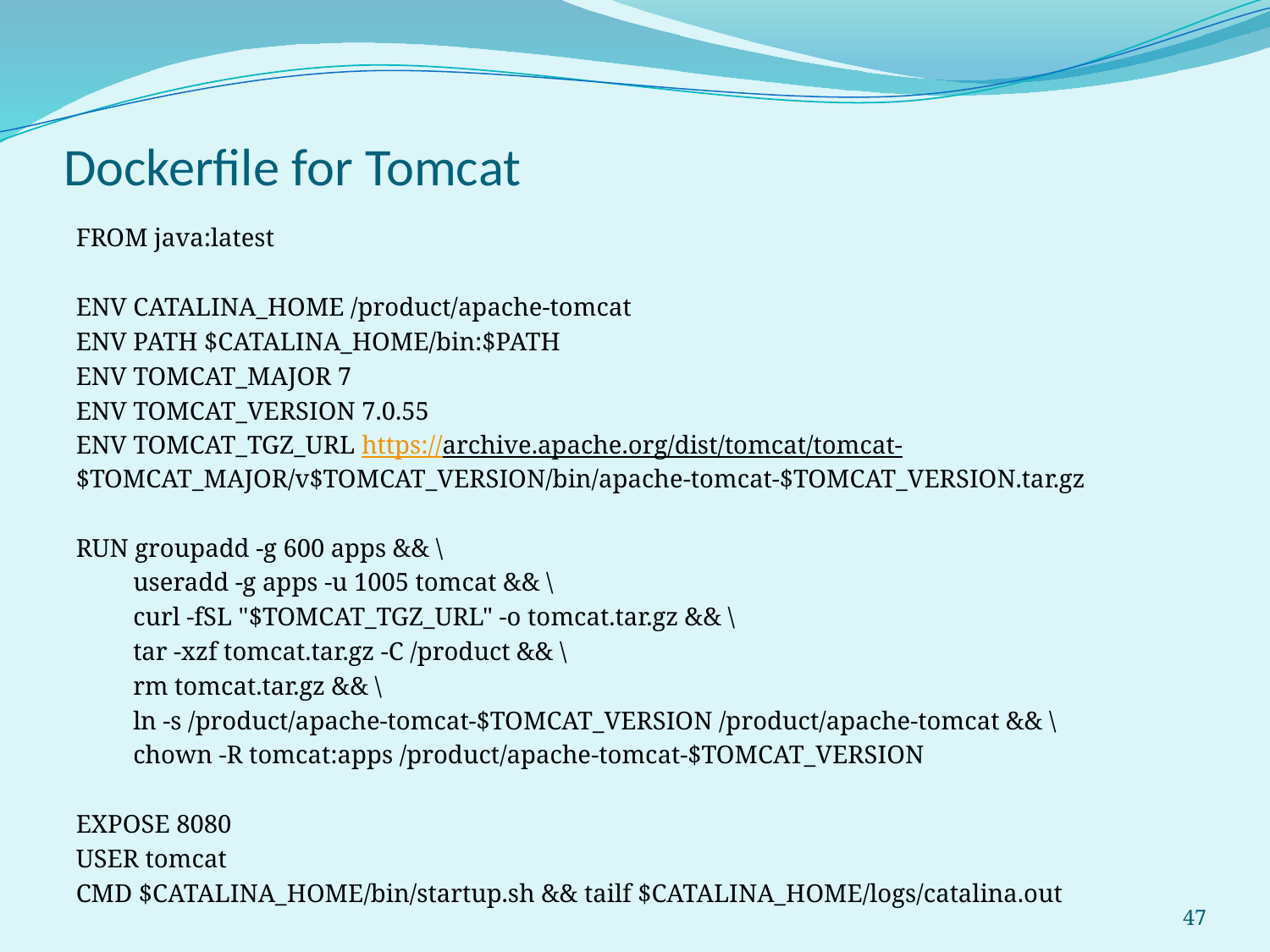

# Dockerfile for Tomcat
FROM java:latest

ENV CATALINA_HOME /product/apache-tomcat
ENV PATH $CATALINA_HOME/bin:$PATH
ENV TOMCAT_MAJOR 7
ENV TOMCAT_VERSION 7.0.55
ENV TOMCAT_TGZ_URL https://archive.apache.org/dist/tomcat/tomcat-  	$TOMCAT_MAJOR/v$TOMCAT_VERSION/bin/apache-tomcat-$TOMCAT_VERSION.tar.gz

RUN groupadd -g 600 apps && \
         useradd -g apps -u 1005 tomcat && \
         curl -fSL "$TOMCAT_TGZ_URL" -o tomcat.tar.gz && \
         tar -xzf tomcat.tar.gz -C /product && \
         rm tomcat.tar.gz && \
         ln -s /product/apache-tomcat-$TOMCAT_VERSION /product/apache-tomcat && \
         chown -R tomcat:apps /product/apache-tomcat-$TOMCAT_VERSION

EXPOSE 8080
USER tomcat
CMD $CATALINA_HOME/bin/startup.sh && tailf $CATALINA_HOME/logs/catalina.out

47